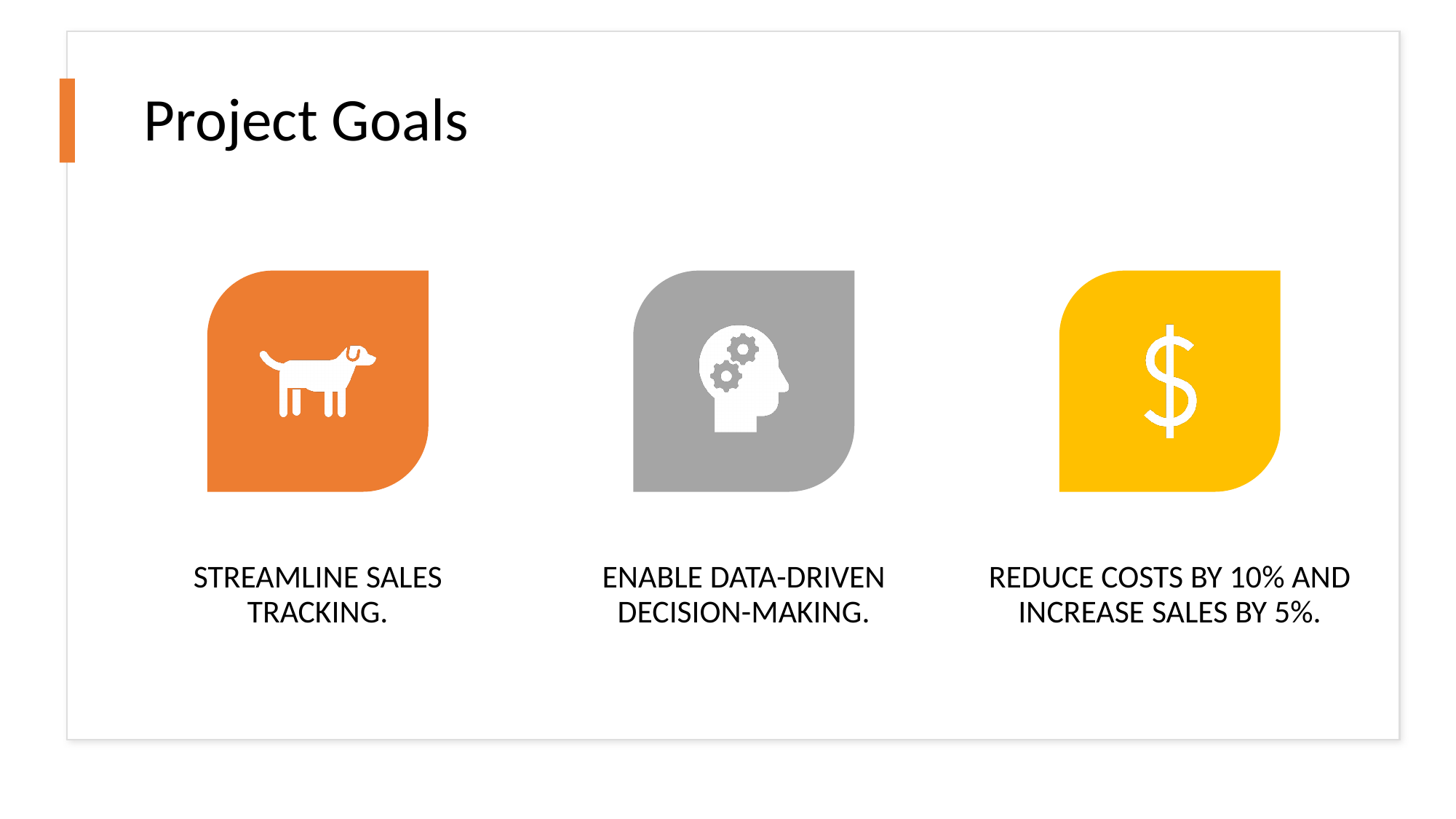

# Project Goals

Streamline sales tracking.
Enable data-driven decision-making.
Reduce costs by 10% and increase sales by 5%.